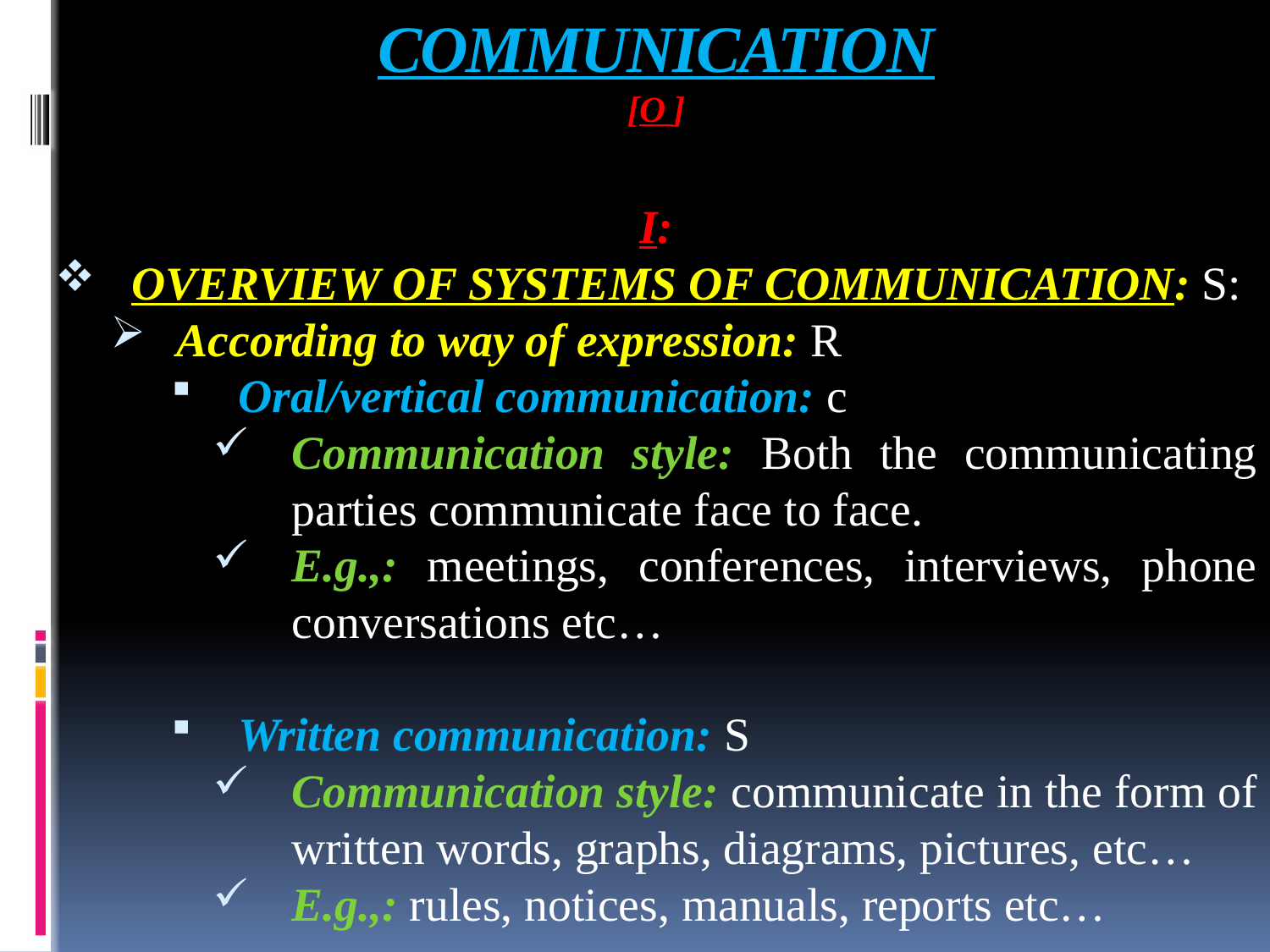

# COMMUNICATION [O ]
I:
OVERVIEW OF SYSTEMS OF COMMUNICATION: S:
According to way of expression: R
Oral/vertical communication: c
Communication style: Both the communicating parties communicate face to face.
E.g.,: meetings, conferences, interviews, phone conversations etc…

Written communication: S
Communication style: communicate in the form of written words, graphs, diagrams, pictures, etc…
E.g.,: rules, notices, manuals, reports etc…